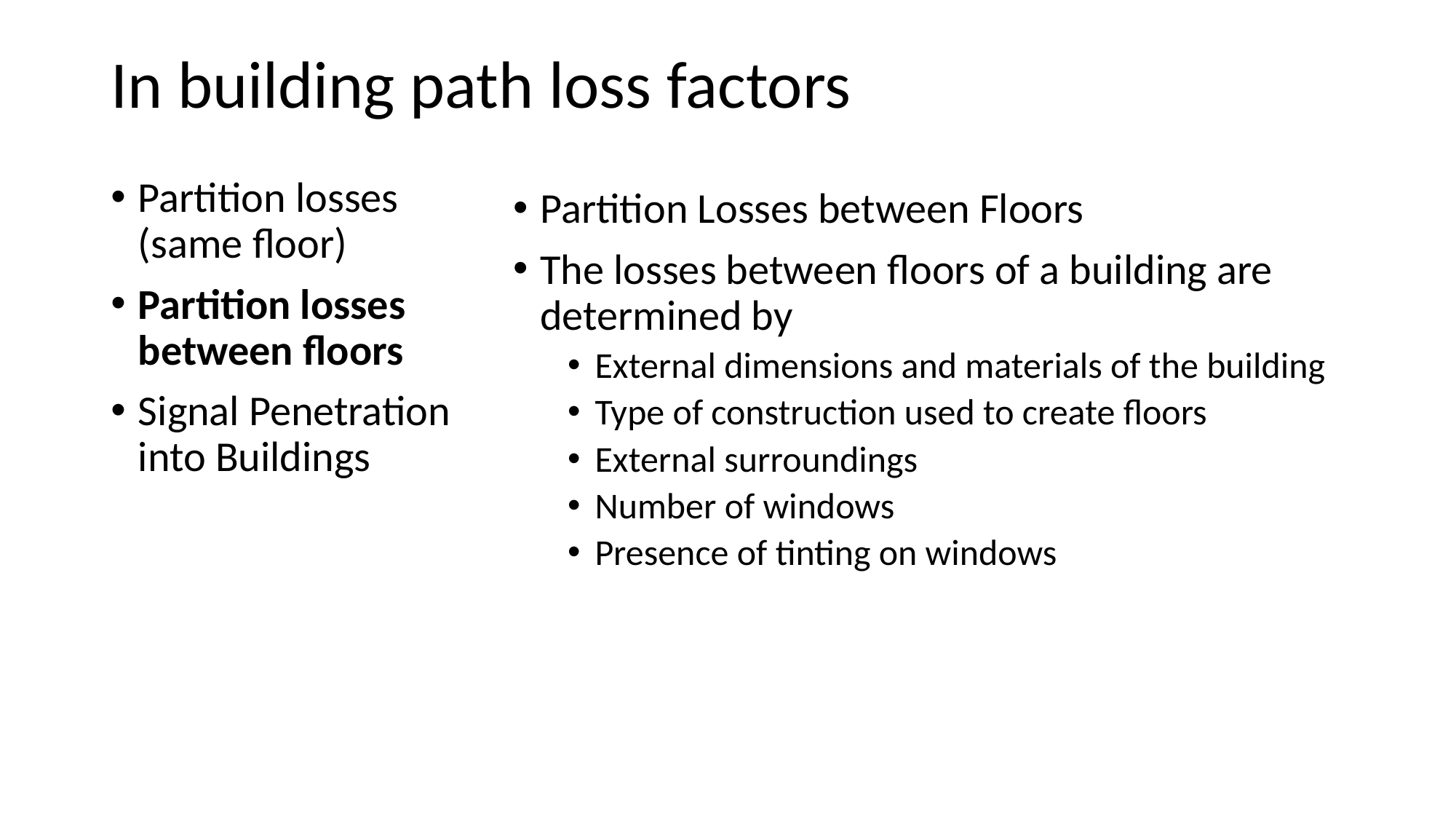

# In building path loss factors
Partition losses (same floor)
Partition losses between floors
Signal Penetration into Buildings

Partition Losses between Floors
The losses between floors of a building are determined by
External dimensions and materials of the building
Type of construction used to create floors
External surroundings
Number of windows
Presence of tinting on windows